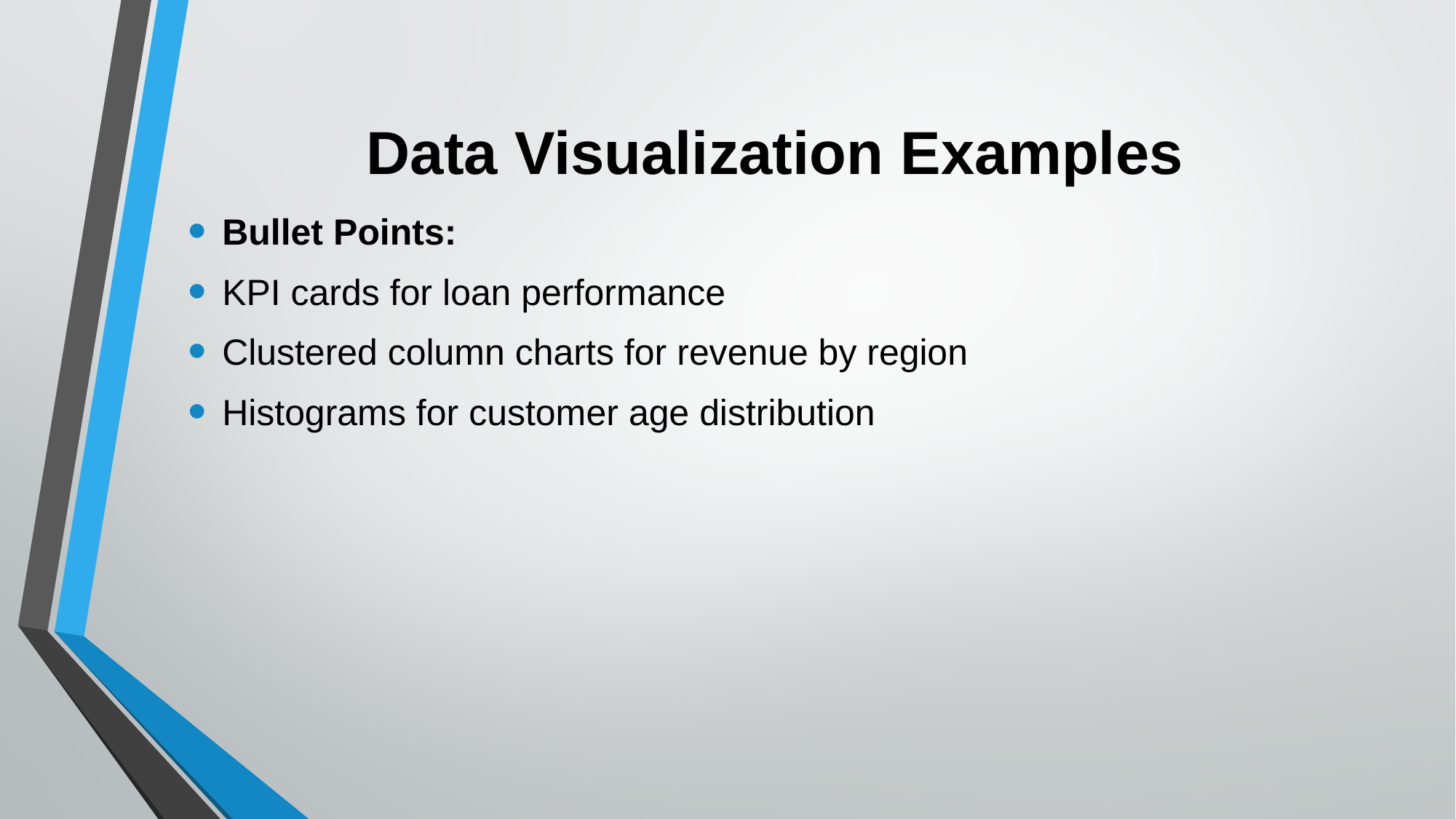

# Data Visualization Examples
Bullet Points:
KPI cards for loan performance
Clustered column charts for revenue by region
Histograms for customer age distribution